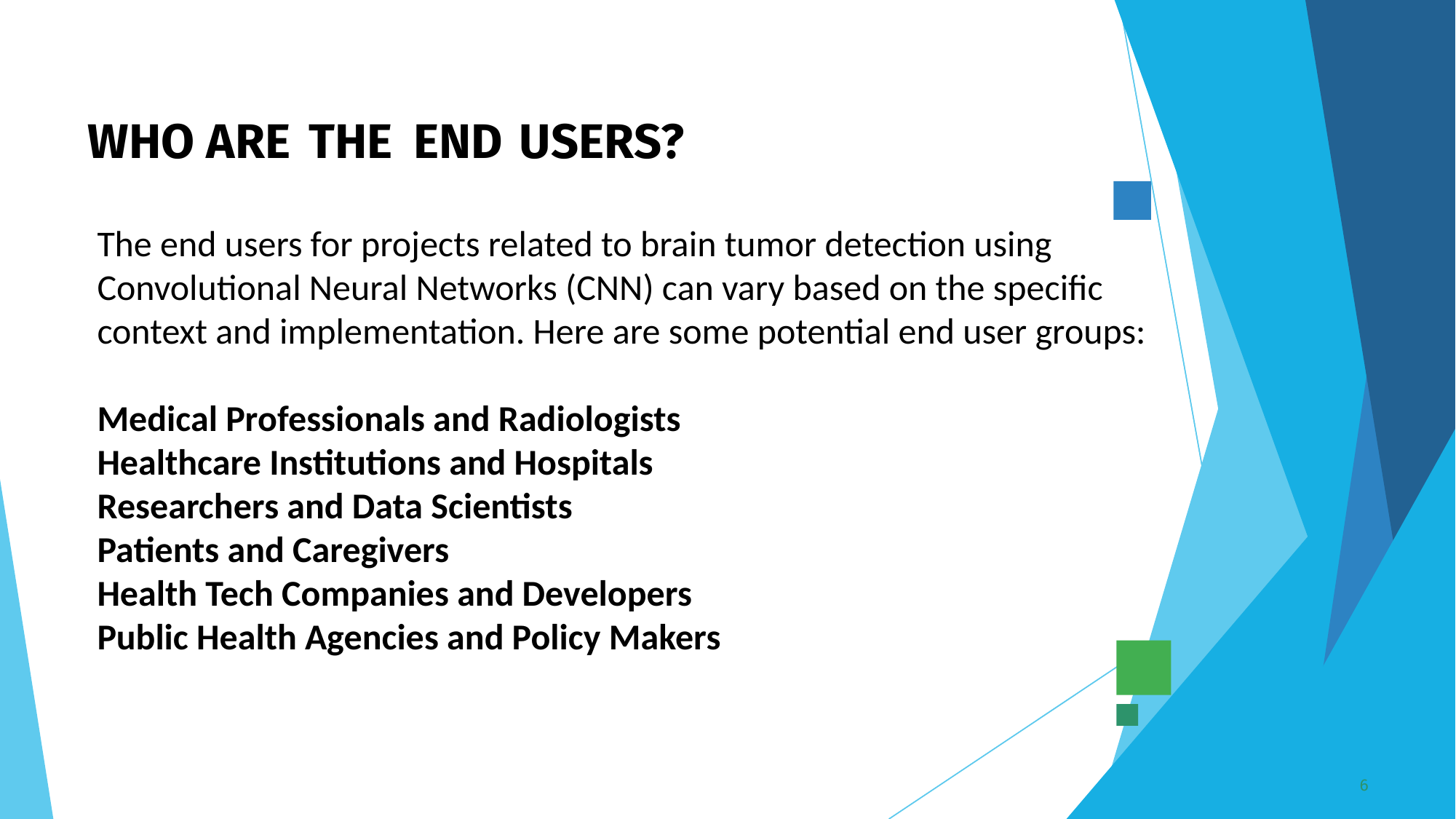

WHO
ARE
THE
END
USERS?

The end users for projects related to brain tumor detection using Convolutional Neural Networks (CNN) can vary based on the specific context and implementation. Here are some potential end user groups:

Medical Professionals and Radiologists
Healthcare Institutions and Hospitals
Researchers and Data Scientists
Patients and Caregivers
Health Tech Companies and Developers
Public Health Agencies and Policy Makers

3/21/2024  Annual Review

6